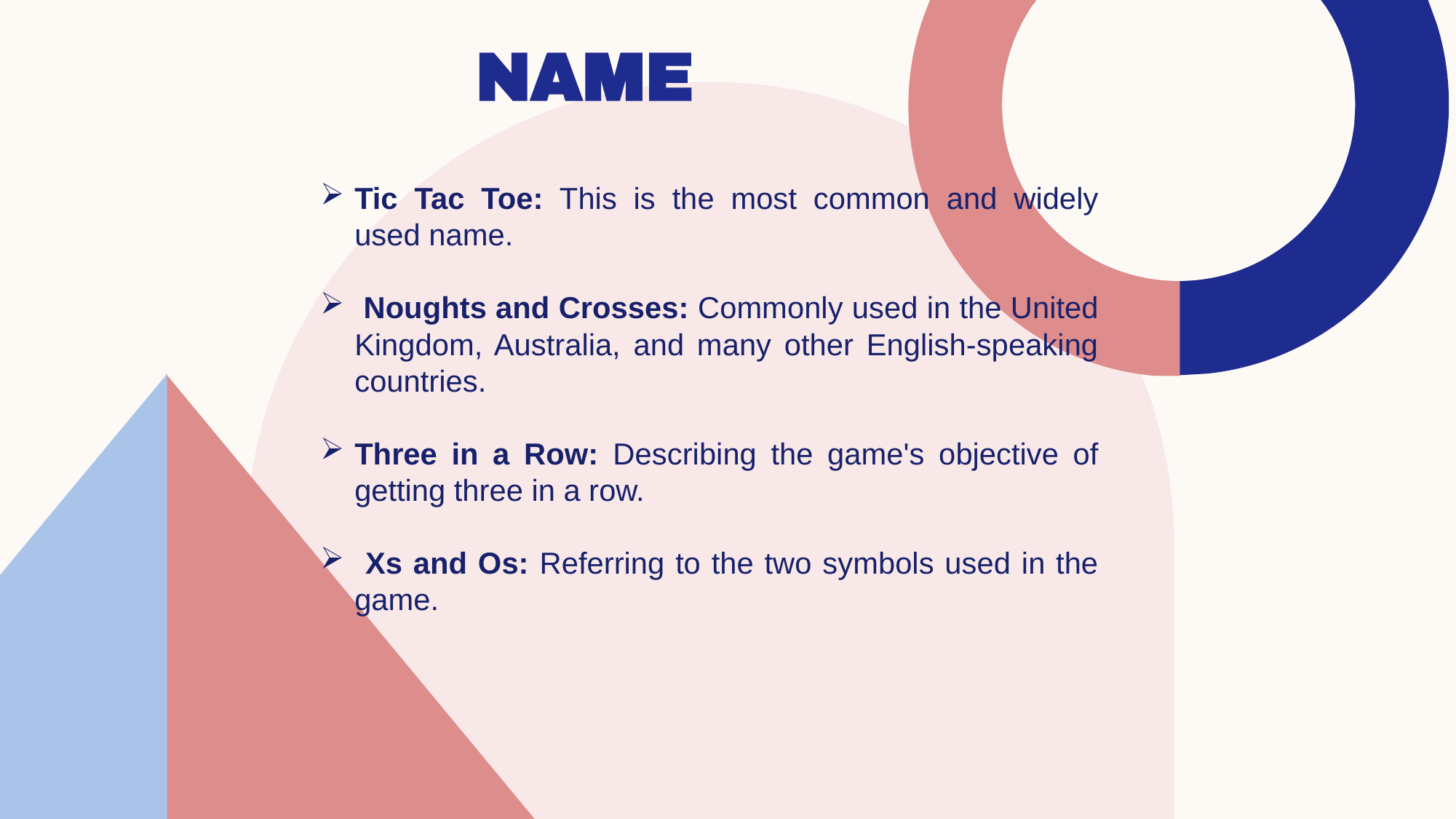

# Name
Tic Tac Toe: This is the most common and widely used name.

 Noughts and Crosses: Commonly used in the United Kingdom, Australia, and many other English-speaking countries.

Three in a Row: Describing the game's objective of getting three in a row.

 Xs and Os: Referring to the two symbols used in the game.